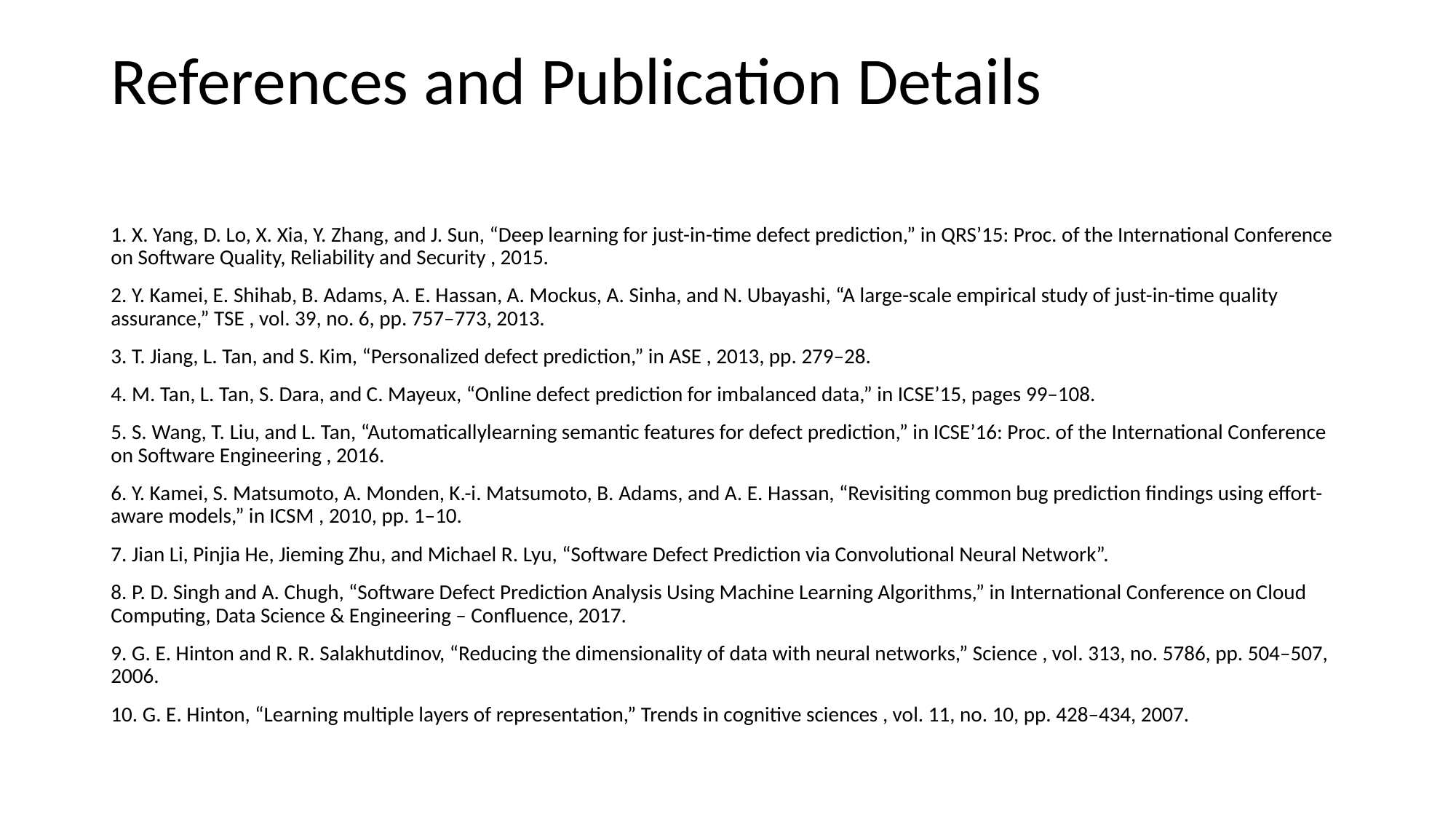

# References and Publication Details
1. X. Yang, D. Lo, X. Xia, Y. Zhang, and J. Sun, “Deep learning for just-in-time defect prediction,” in QRS’15: Proc. of the International Conference on Software Quality, Reliability and Security , 2015.
2. Y. Kamei, E. Shihab, B. Adams, A. E. Hassan, A. Mockus, A. Sinha, and N. Ubayashi, “A large-scale empirical study of just-in-time quality assurance,” TSE , vol. 39, no. 6, pp. 757–773, 2013.
3. T. Jiang, L. Tan, and S. Kim, “Personalized defect prediction,” in ASE , 2013, pp. 279–28.
4. M. Tan, L. Tan, S. Dara, and C. Mayeux, “Online defect prediction for imbalanced data,” in ICSE’15, pages 99–108.
5. S. Wang, T. Liu, and L. Tan, “Automaticallylearning semantic features for defect prediction,” in ICSE’16: Proc. of the International Conference on Software Engineering , 2016.
6. Y. Kamei, S. Matsumoto, A. Monden, K.-i. Matsumoto, B. Adams, and A. E. Hassan, “Revisiting common bug prediction findings using effort-aware models,” in ICSM , 2010, pp. 1–10.
7. Jian Li, Pinjia He, Jieming Zhu, and Michael R. Lyu, “Software Defect Prediction via Convolutional Neural Network”.
8. P. D. Singh and A. Chugh, “Software Defect Prediction Analysis Using Machine Learning Algorithms,” in International Conference on Cloud Computing, Data Science & Engineering – Confluence, 2017.
9. G. E. Hinton and R. R. Salakhutdinov, “Reducing the dimensionality of data with neural networks,” Science , vol. 313, no. 5786, pp. 504–507, 2006.
10. G. E. Hinton, “Learning multiple layers of representation,” Trends in cognitive sciences , vol. 11, no. 10, pp. 428–434, 2007.